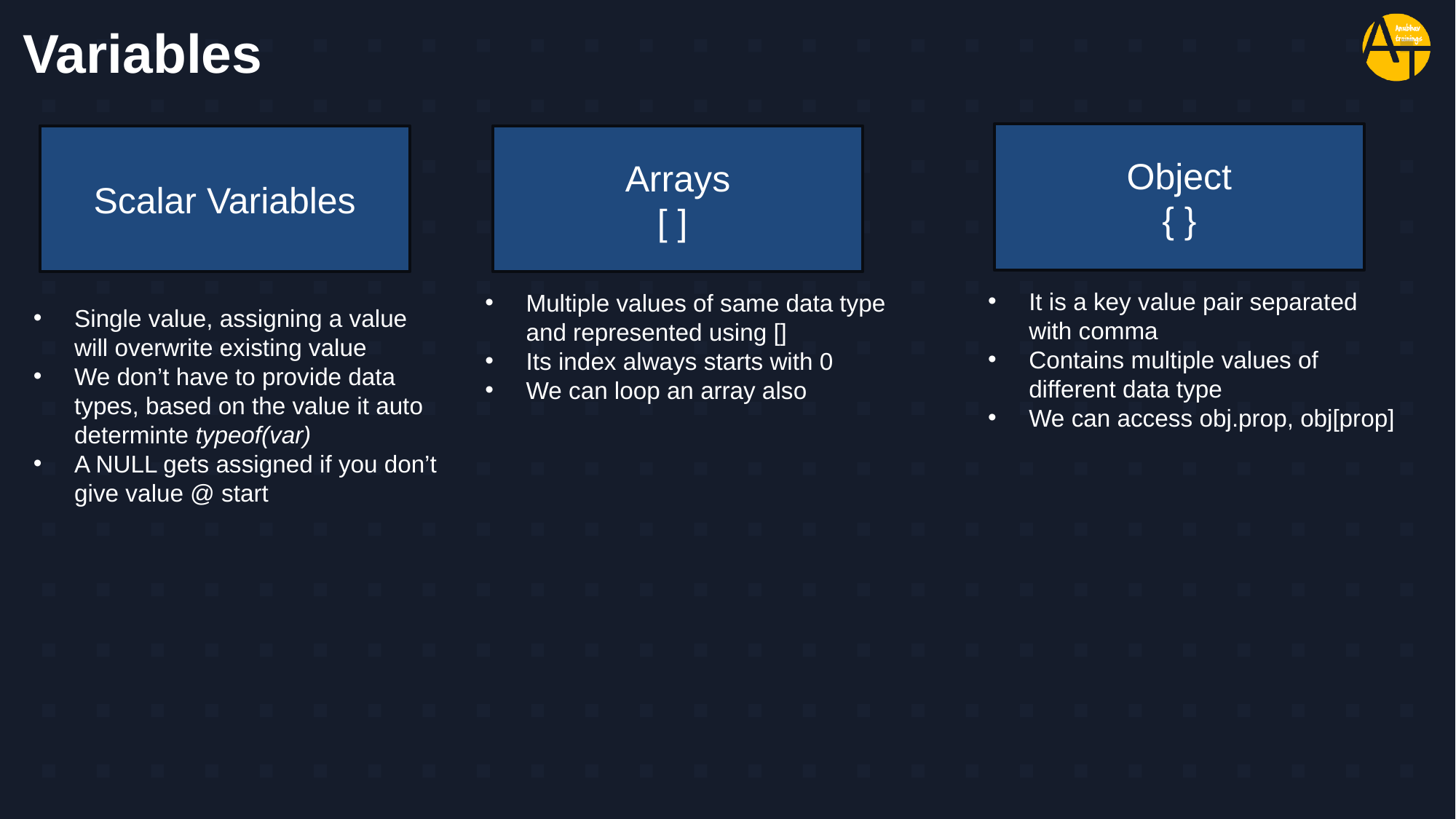

# Variables
Object
{ }
Scalar Variables
Arrays
[ ]
It is a key value pair separated with comma
Contains multiple values of different data type
We can access obj.prop, obj[prop]

Multiple values of same data type and represented using []
Its index always starts with 0
We can loop an array also
Single value, assigning a value will overwrite existing value
We don’t have to provide data types, based on the value it auto determinte typeof(var)
A NULL gets assigned if you don’t give value @ start